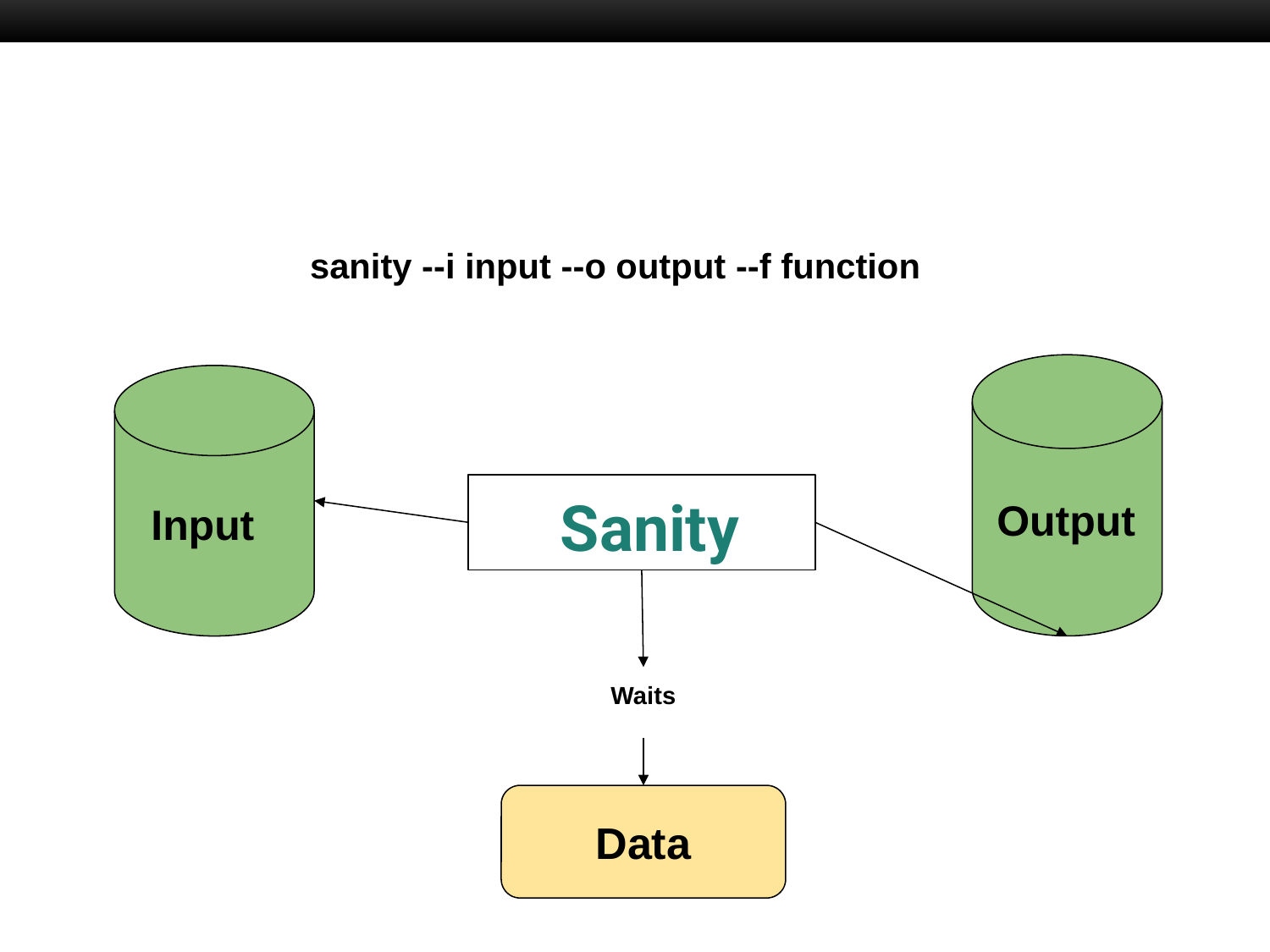

sanity --i input --o output --f function
 Output
  Input
 Sanity
Waits
Data